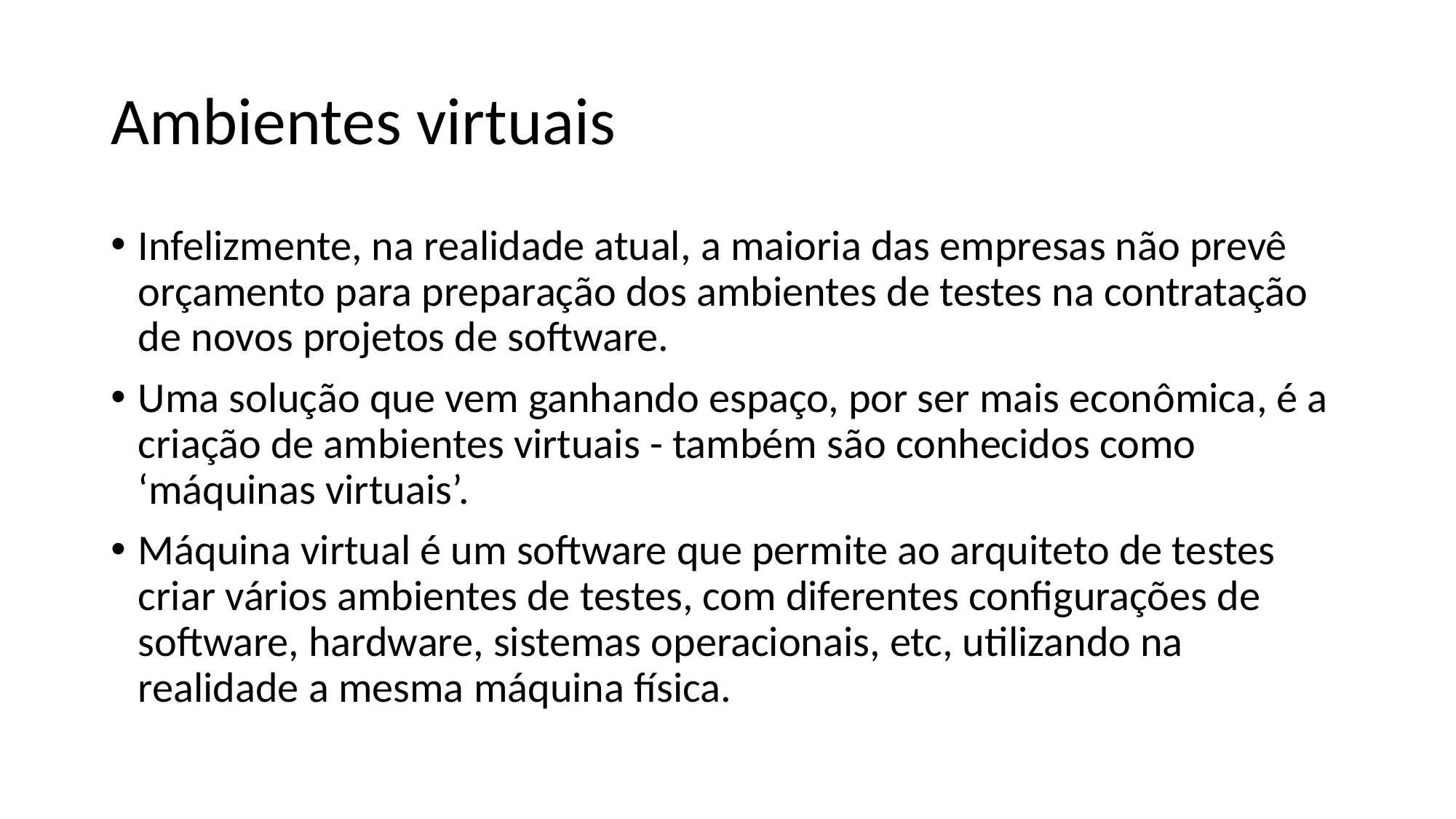

# Ambientes virtuais
Infelizmente, na realidade atual, a maioria das empresas não prevê orçamento para preparação dos ambientes de testes na contratação de novos projetos de software.
Uma solução que vem ganhando espaço, por ser mais econômica, é a criação de ambientes virtuais - também são conhecidos como ‘máquinas virtuais’.
Máquina virtual é um software que permite ao arquiteto de testes criar vários ambientes de testes, com diferentes configurações de software, hardware, sistemas operacionais, etc, utilizando na realidade a mesma máquina física.